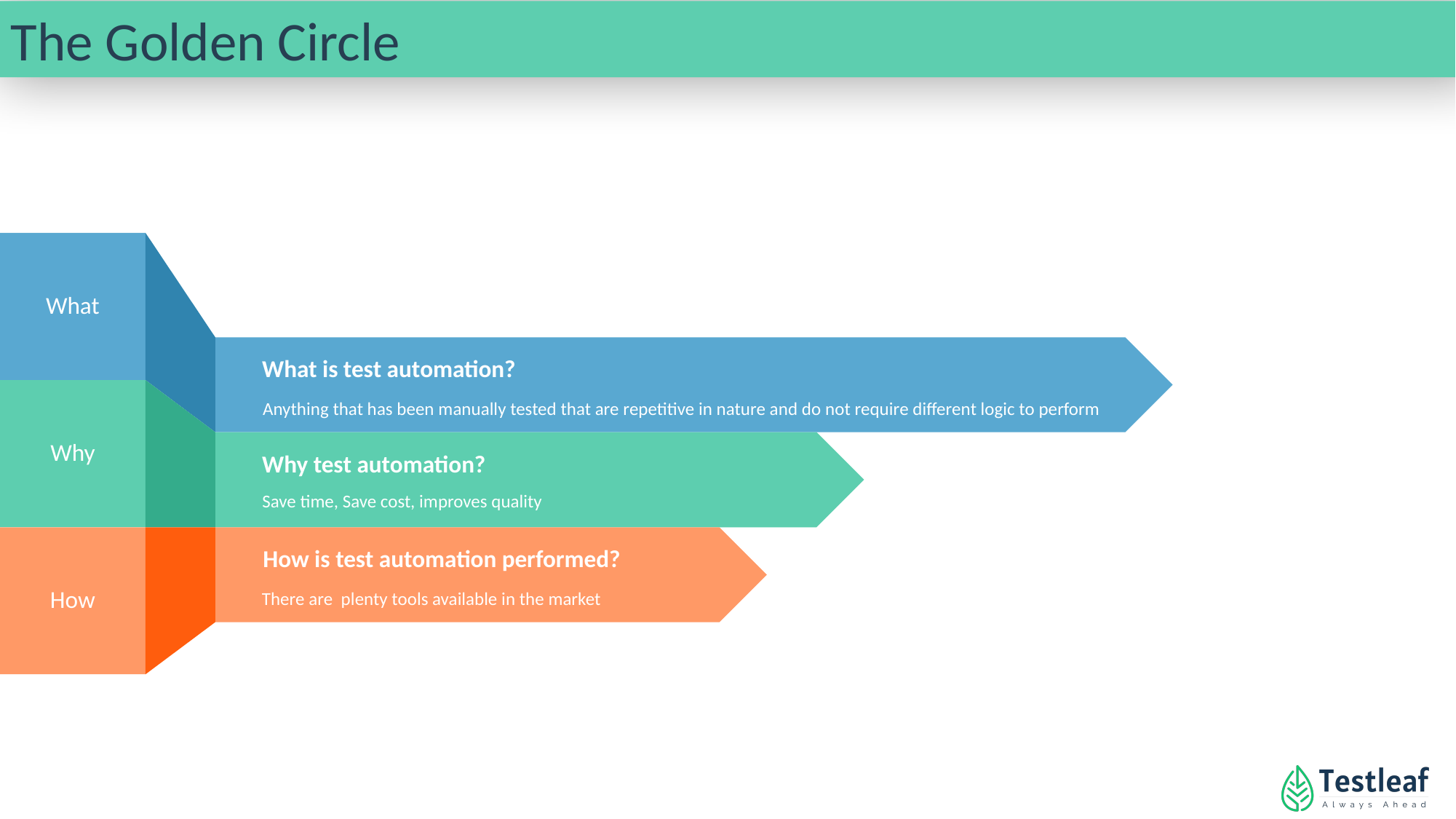

The Golden Circle

What

What is test automation?

Anything that has been manually tested that are repetitive in nature and do not require different logic to perform
Why

Why test automation?
Save time, Save cost, improves quality

How is test automation performed?
How
There are  plenty tools available in the market